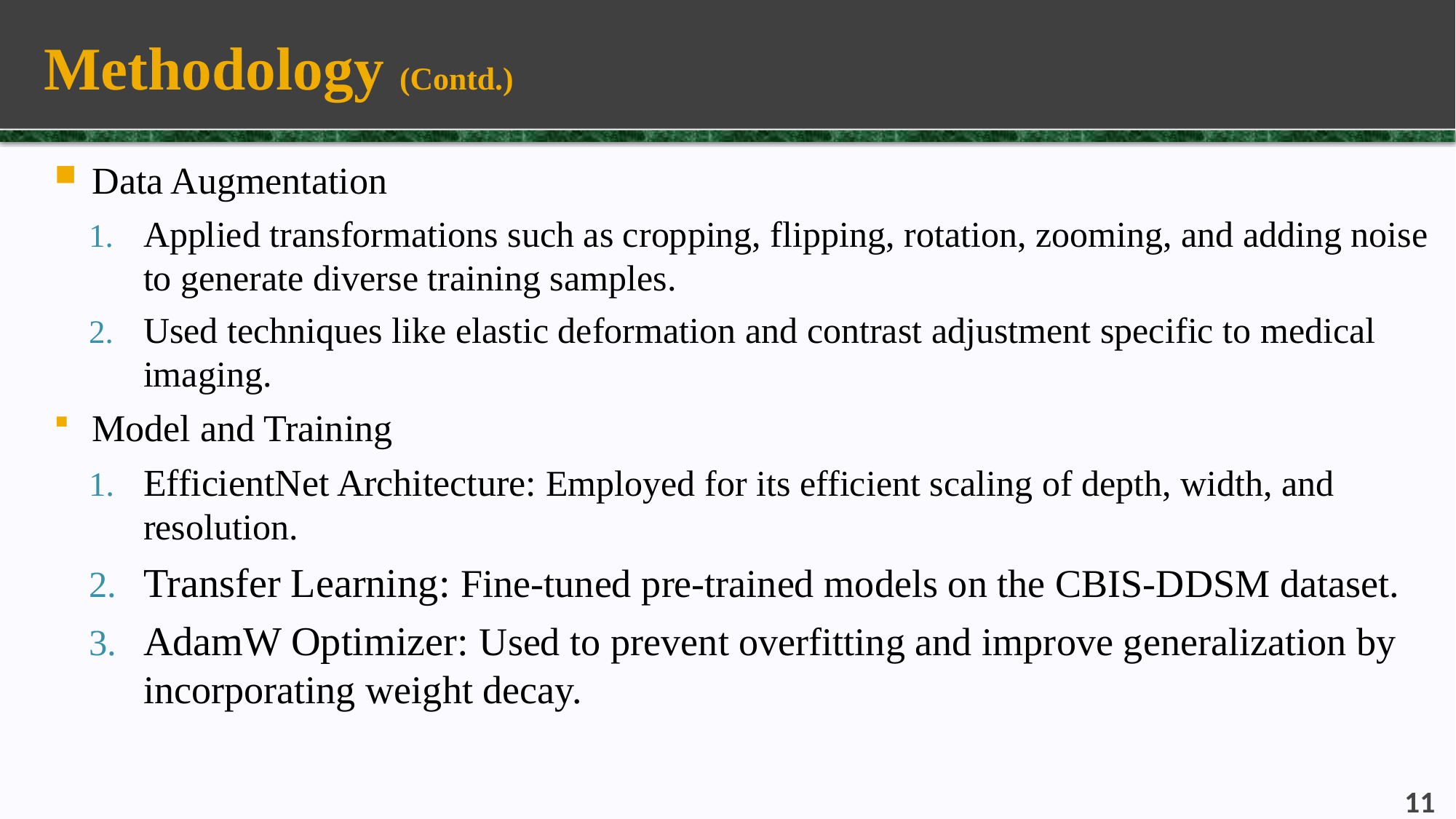

# Methodology (Contd.)
Data Augmentation
Applied transformations such as cropping, flipping, rotation, zooming, and adding noise to generate diverse training samples.
Used techniques like elastic deformation and contrast adjustment specific to medical imaging.
Model and Training
EfficientNet Architecture: Employed for its efficient scaling of depth, width, and resolution.
Transfer Learning: Fine-tuned pre-trained models on the CBIS-DDSM dataset.
AdamW Optimizer: Used to prevent overfitting and improve generalization by incorporating weight decay.

11